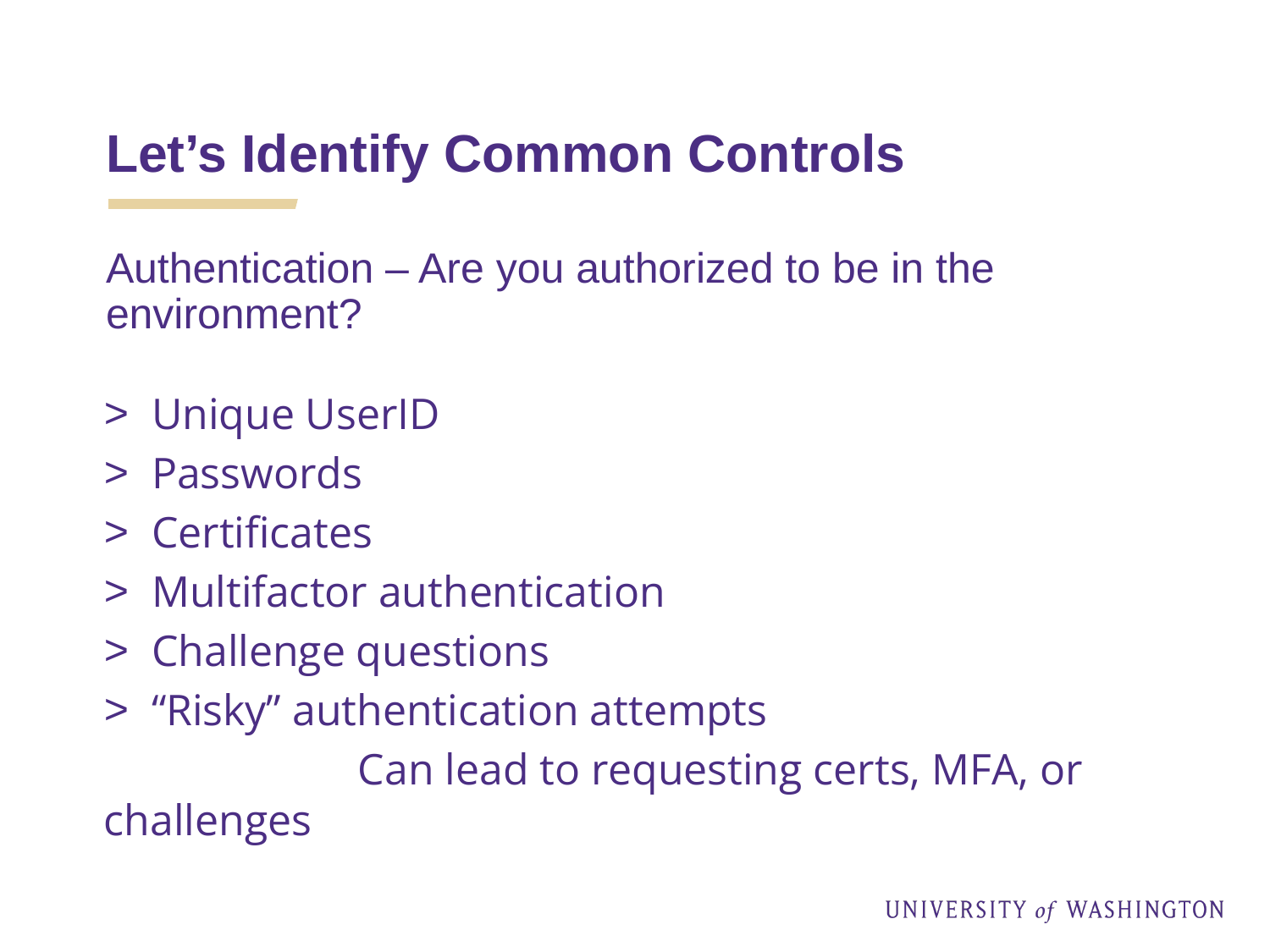

# Let’s Identify Common Controls
Authentication – Are you authorized to be in the environment?

Unique UserID
Passwords
Certificates
Multifactor authentication
Challenge questions
“Risky” authentication attempts
		Can lead to requesting certs, MFA, or challenges